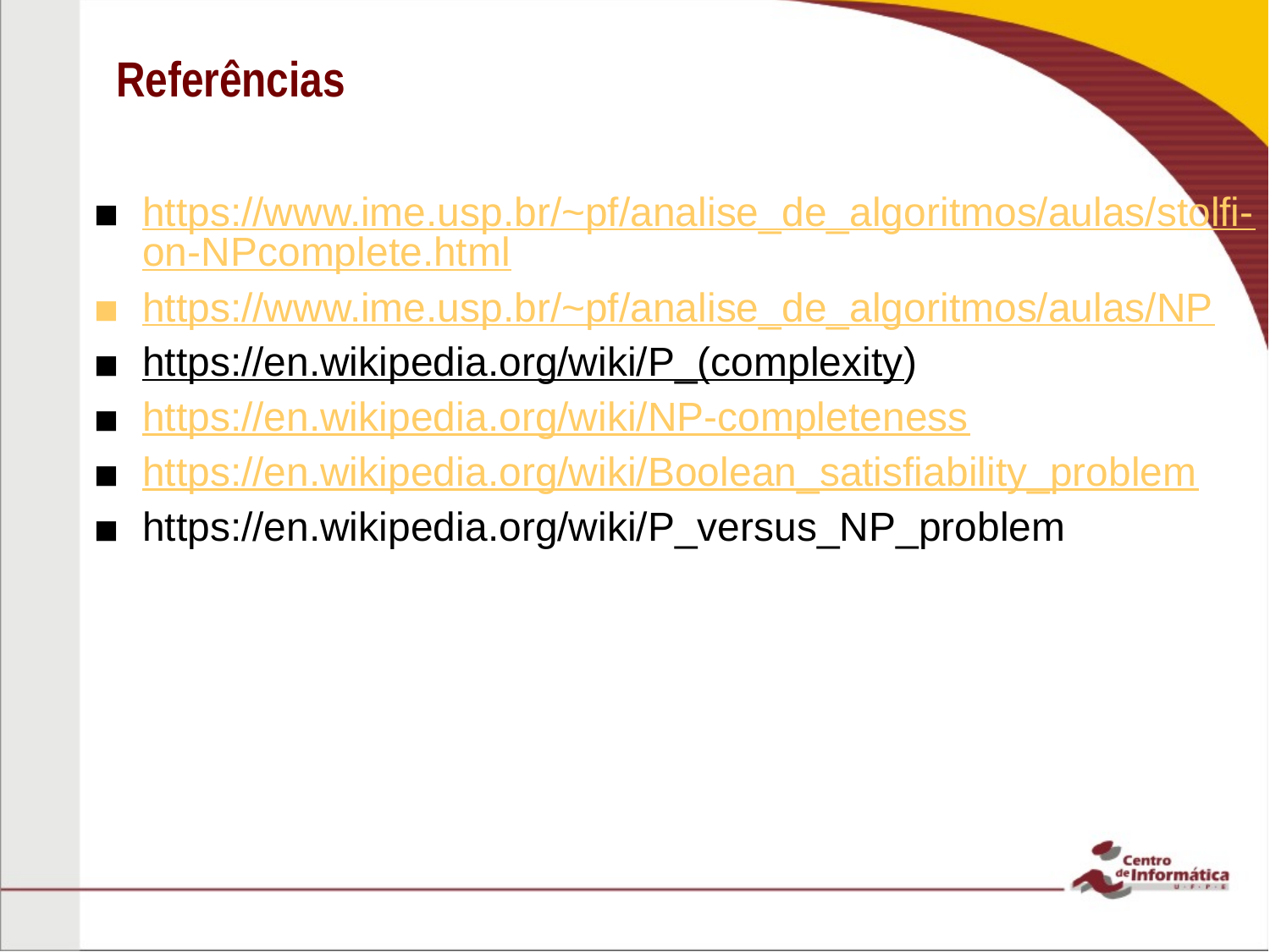

# Referências
https://www.ime.usp.br/~pf/analise_de_algoritmos/aulas/stolfi-on-NPcomplete.html
https://www.ime.usp.br/~pf/analise_de_algoritmos/aulas/NP
https://en.wikipedia.org/wiki/P_(complexity)
https://en.wikipedia.org/wiki/NP-completeness
https://en.wikipedia.org/wiki/Boolean_satisfiability_problem
https://en.wikipedia.org/wiki/P_versus_NP_problem